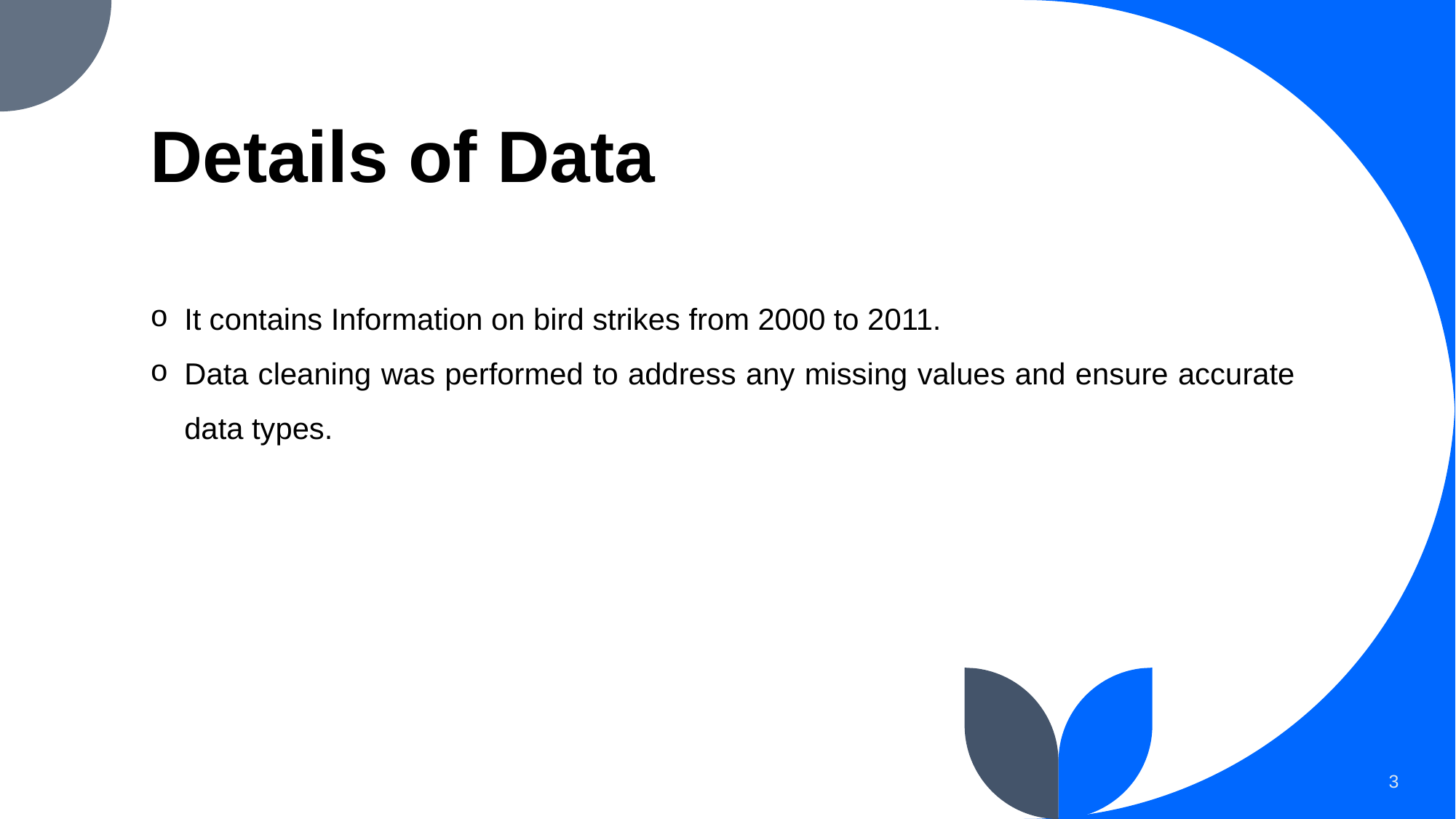

# Details of Data
It contains Information on bird strikes from 2000 to 2011.
Data cleaning was performed to address any missing values and ensure accurate data types.

3